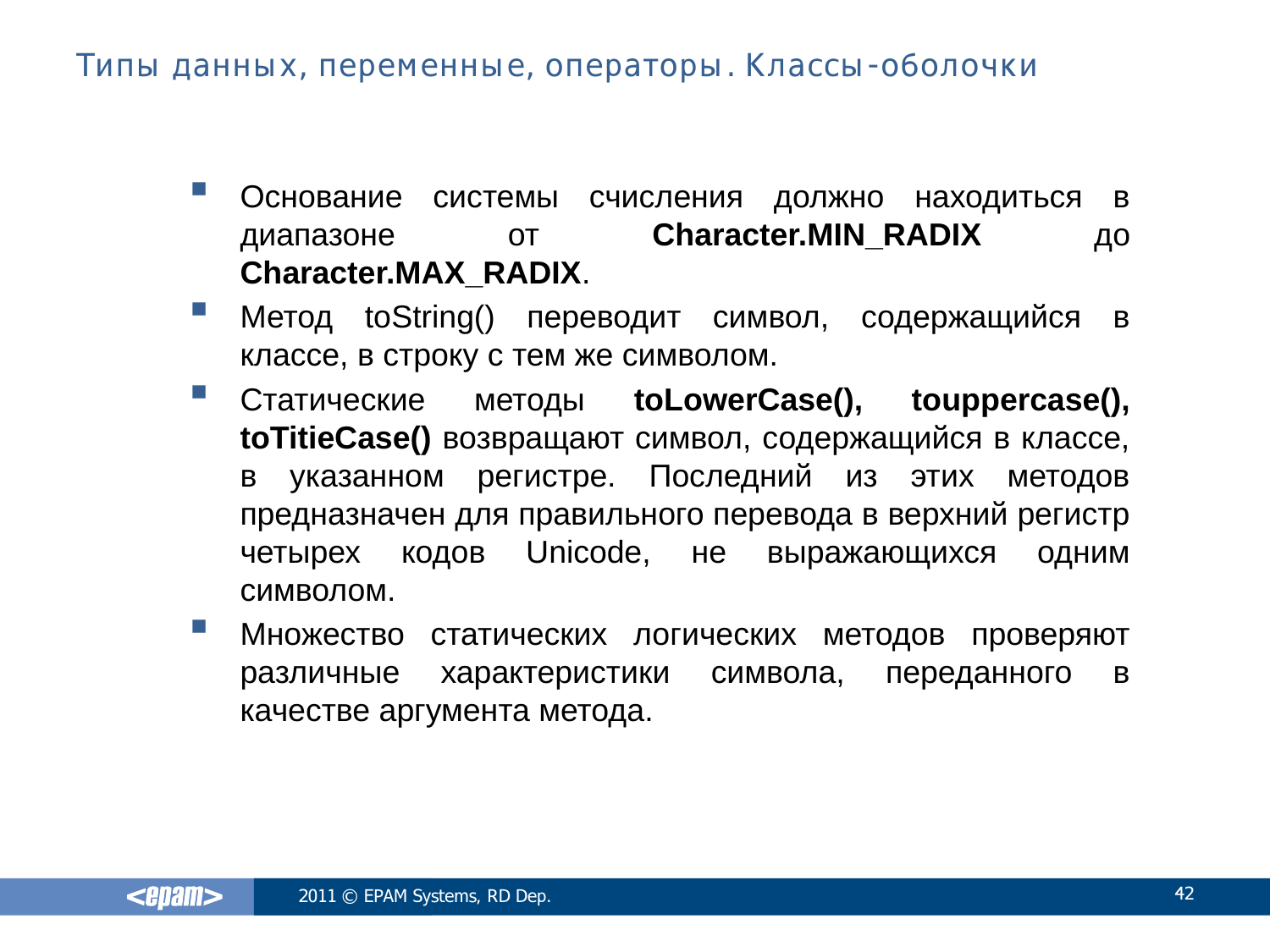

# Типы данных, переменные, операторы. Классы-оболочки
Основание системы счисления должно находиться в диапазоне от Character.MIN_RADIX до Character.MAX_RADIX.
Метод toString() переводит символ, содержащийся в классе, в строку с тем же символом.
Статические методы toLowerCase(), touppercase(), toTitieCase() возвращают символ, содержащийся в классе, в указанном регистре. Последний из этих методов предназначен для правильного перевода в верхний регистр четырех кодов Unicode, не выражающихся одним символом.
Множество статических логических методов проверяют различные характеристики символа, переданного в качестве аргумента метода.

42
2011 © EPAM Systems, RD Dep.